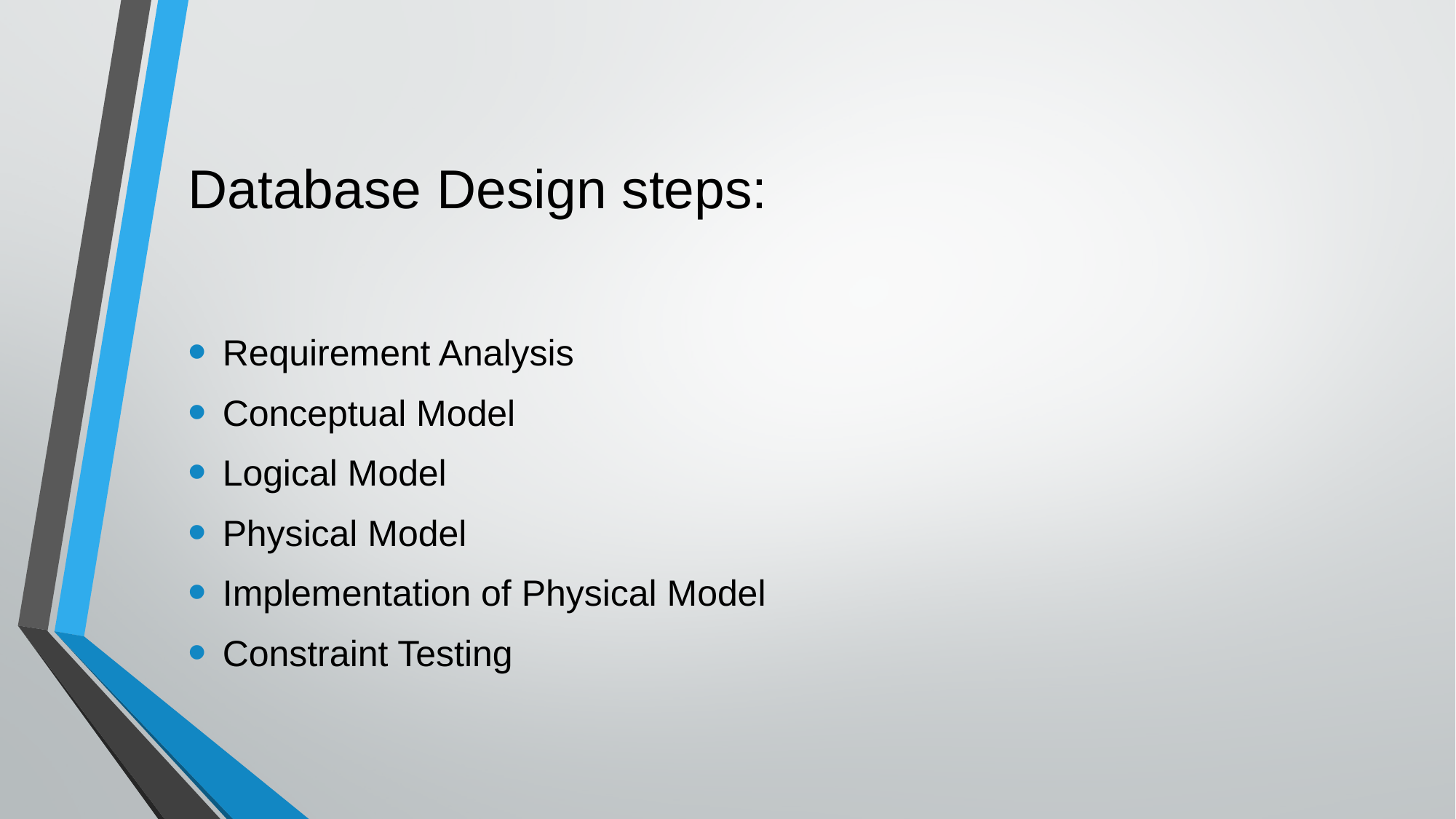

# Database Design steps:
Requirement Analysis
Conceptual Model
Logical Model
Physical Model
Implementation of Physical Model
Constraint Testing